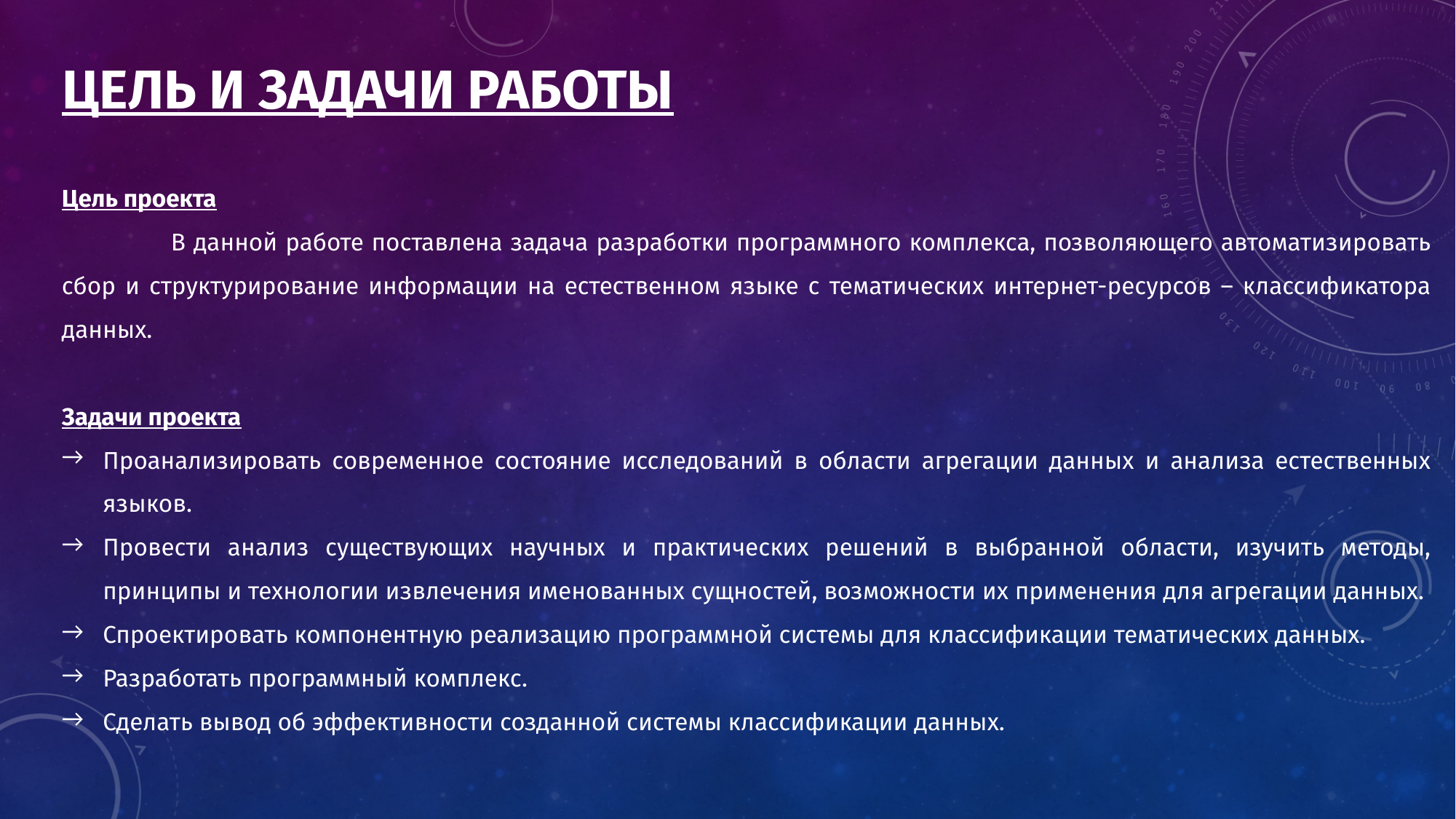

# Цель и задачи работы
Цель проекта
	В данной работе поставлена задача разработки программного комплекса, позволяющего автоматизировать сбор и структурирование информации на естественном языке с тематических интернет-ресурсов – классификатора данных.

Задачи проекта
Проанализировать современное состояние исследований в области агрегации данных и анализа естественных языков.
Провести анализ существующих научных и практических решений в выбранной области, изучить методы, принципы и технологии извлечения именованных сущностей, возможности их применения для агрегации данных.
Спроектировать компонентную реализацию программной системы для классификации тематических данных.
Разработать программный комплекс.
Сделать вывод об эффективности созданной системы классификации данных.